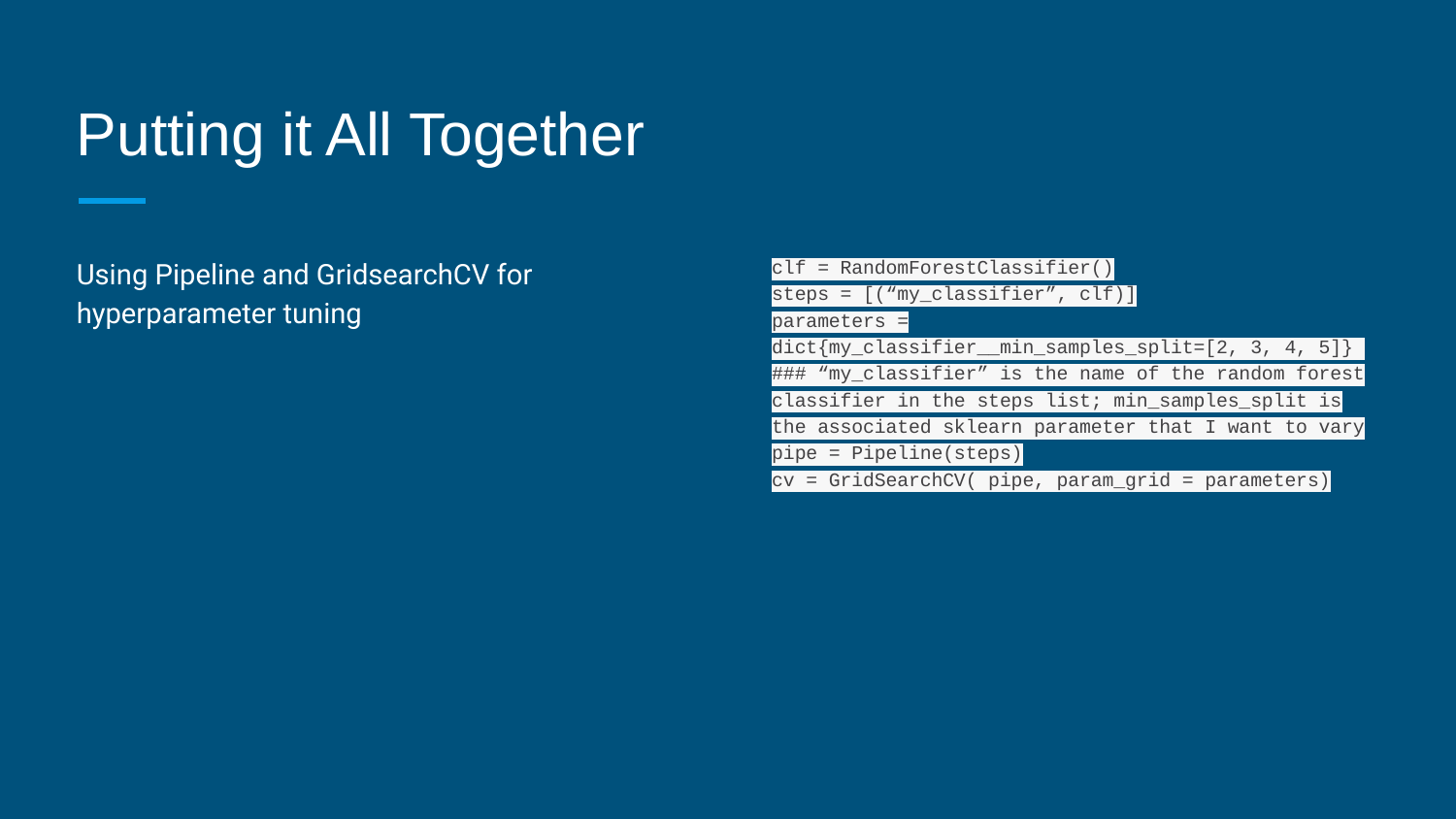

# Putting it All Together
Using Pipeline and GridsearchCV for hyperparameter tuning
clf = RandomForestClassifier()
steps = [(“my_classifier”, clf)]
parameters = dict{my_classifier__min_samples_split=[2, 3, 4, 5]}  ### “my_classifier” is the name of the random forest classifier in the steps list; min_samples_split is the associated sklearn parameter that I want to vary
pipe = Pipeline(steps)
cv = GridSearchCV( pipe, param_grid = parameters)